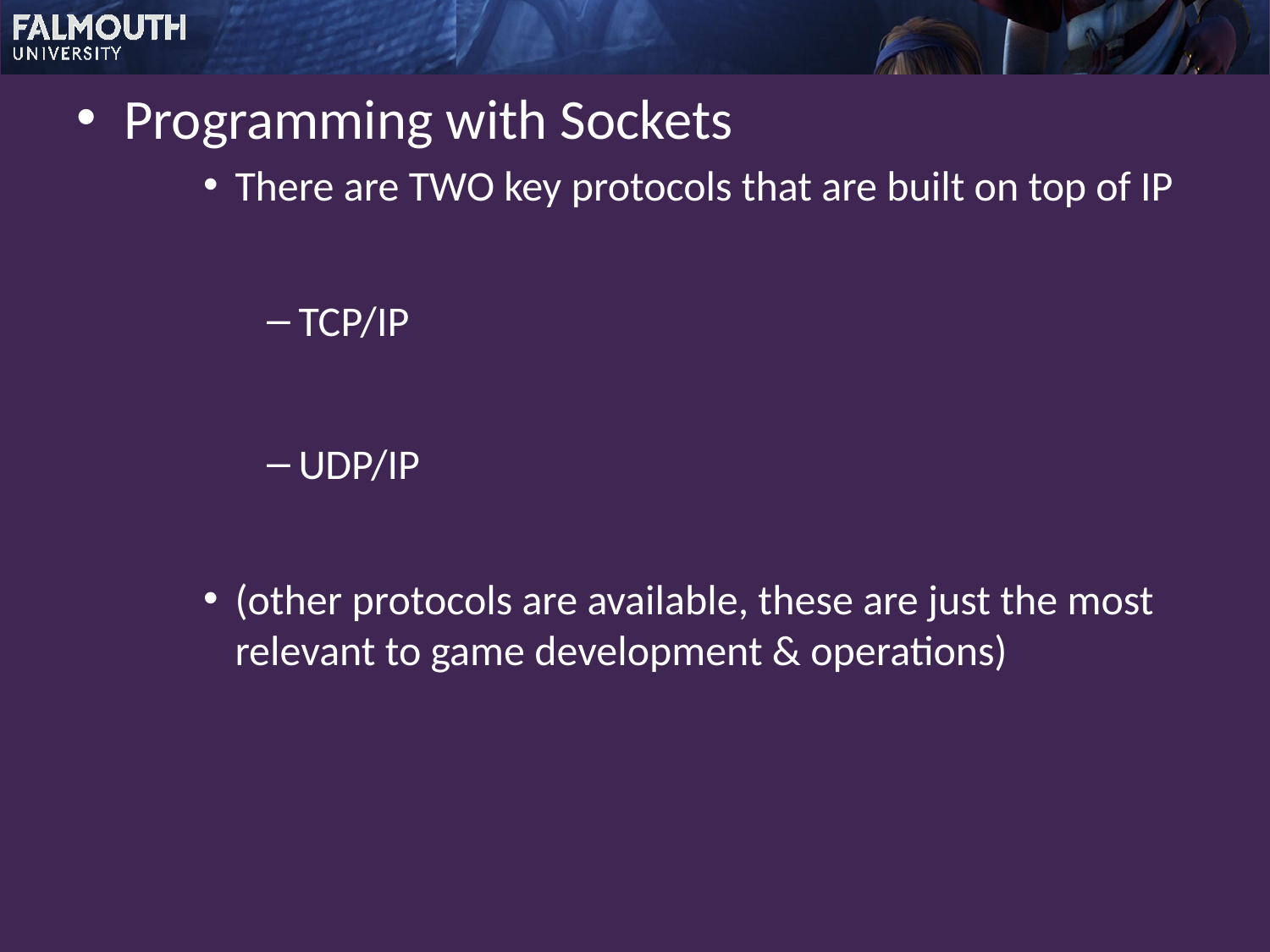

Programming with Sockets
There are TWO key protocols that are built on top of IP

TCP/IP

UDP/IP

(other protocols are available, these are just the most relevant to game development & operations)